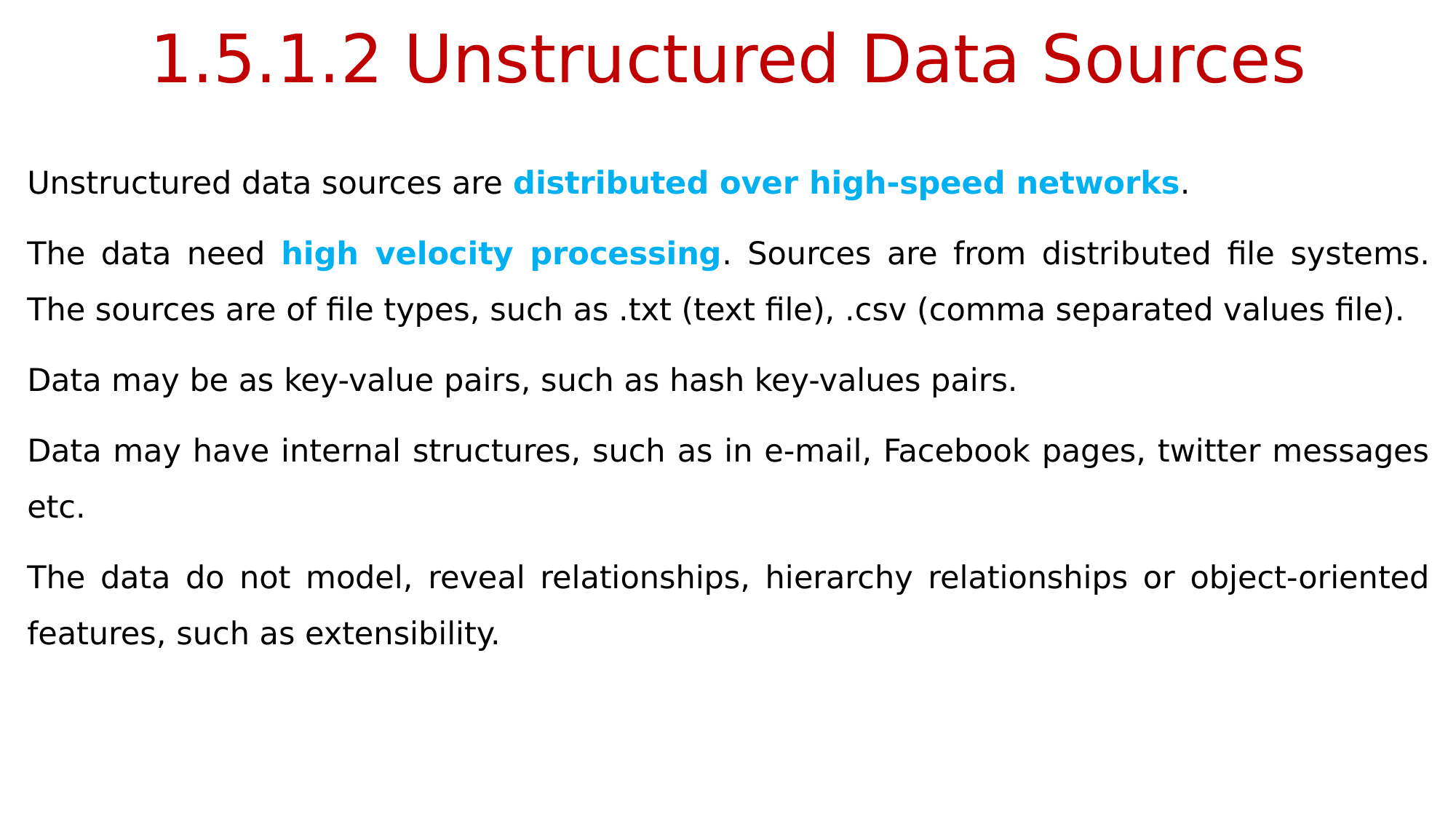

# 1.5.1.2 Unstructured Data Sources
Unstructured data sources are distributed over high-speed networks.
The data need high velocity processing. Sources are from distributed file systems. The sources are of file types, such as .txt (text file), .csv (comma separated values file).
Data may be as key-value pairs, such as hash key-values pairs.
Data may have internal structures, such as in e-mail, Facebook pages, twitter messages etc.
The data do not model, reveal relationships, hierarchy relationships or object-oriented features, such as extensibility.